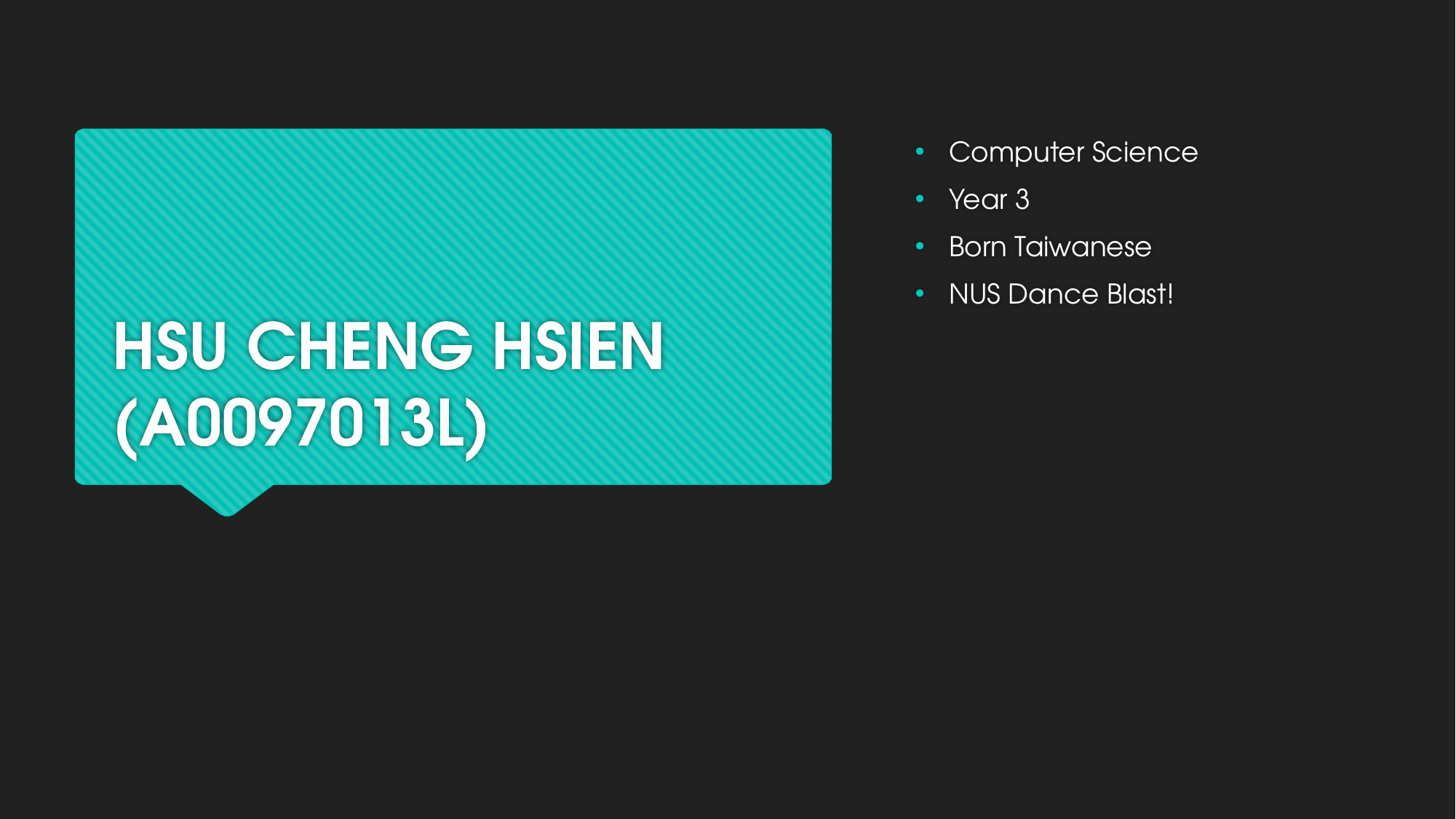

Computer Science
Year 3
Born Taiwanese
NUS Dance Blast!

# HSU CHENG HSIEN (A0097013L)